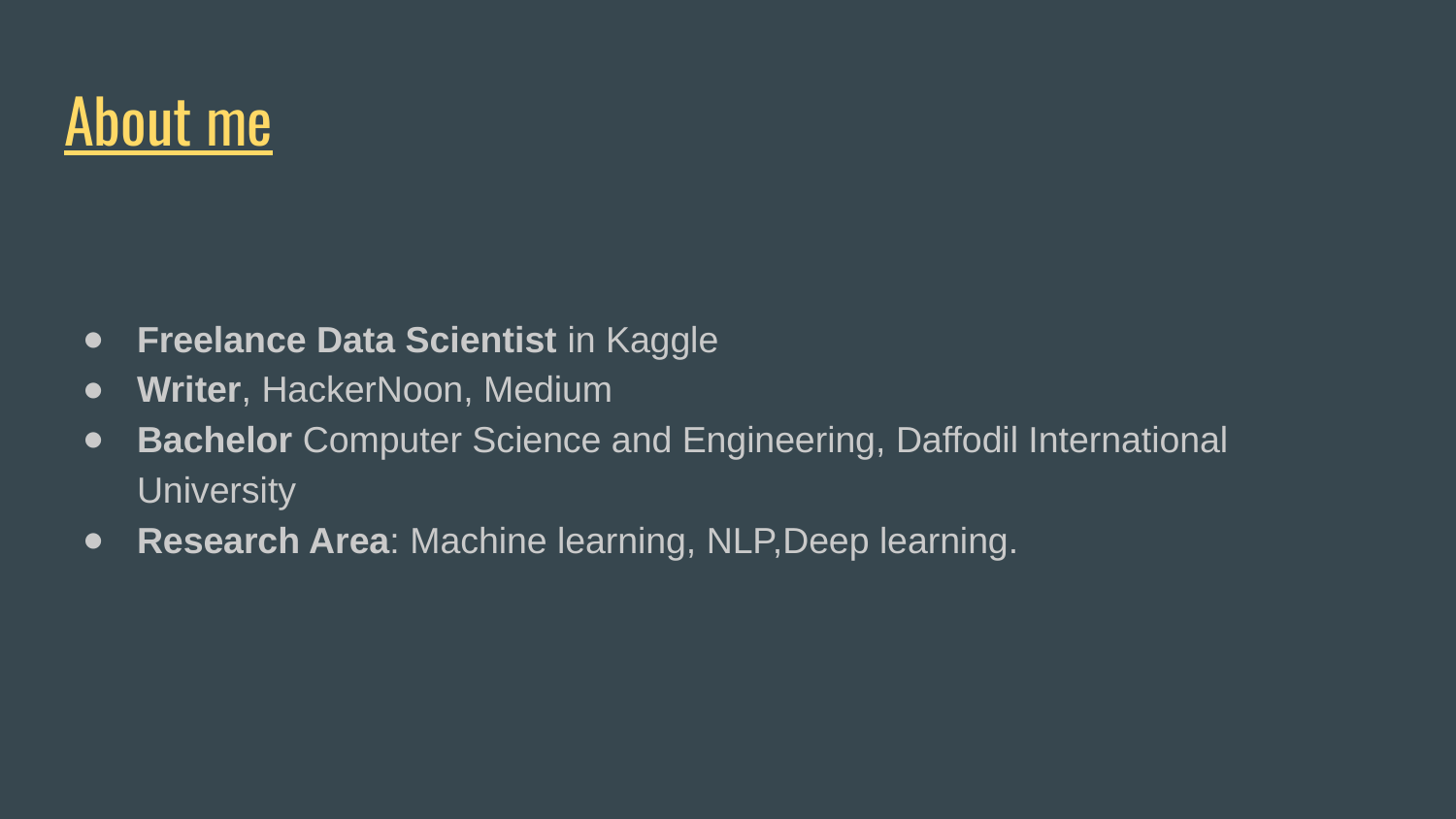

# About me
Freelance Data Scientist in Kaggle
Writer, HackerNoon, Medium
Bachelor Computer Science and Engineering, Daffodil International University
Research Area: Machine learning, NLP,Deep learning.